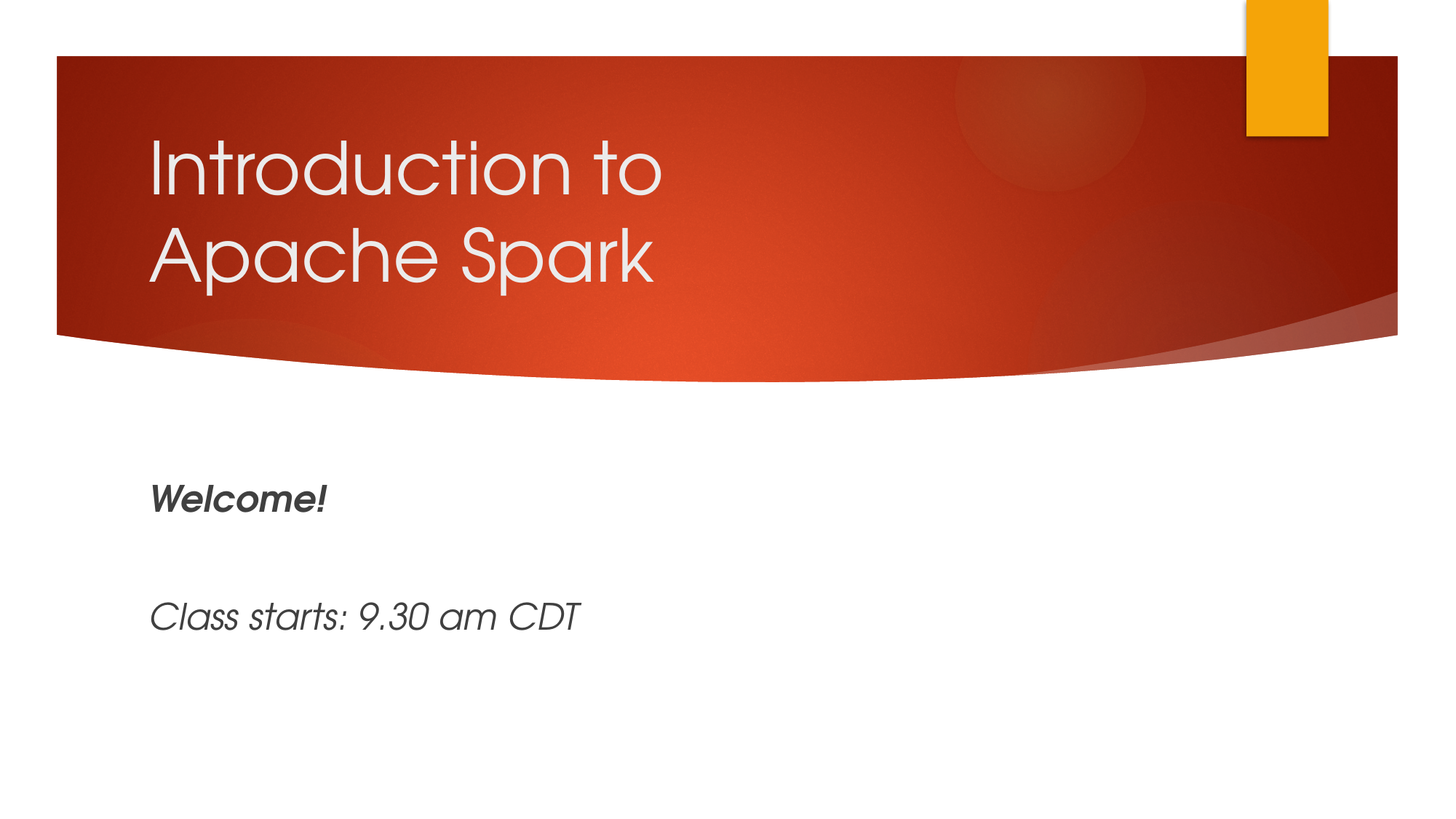

# Introduction to Apache Spark

Welcome!

Class starts: 9.30 am CDT